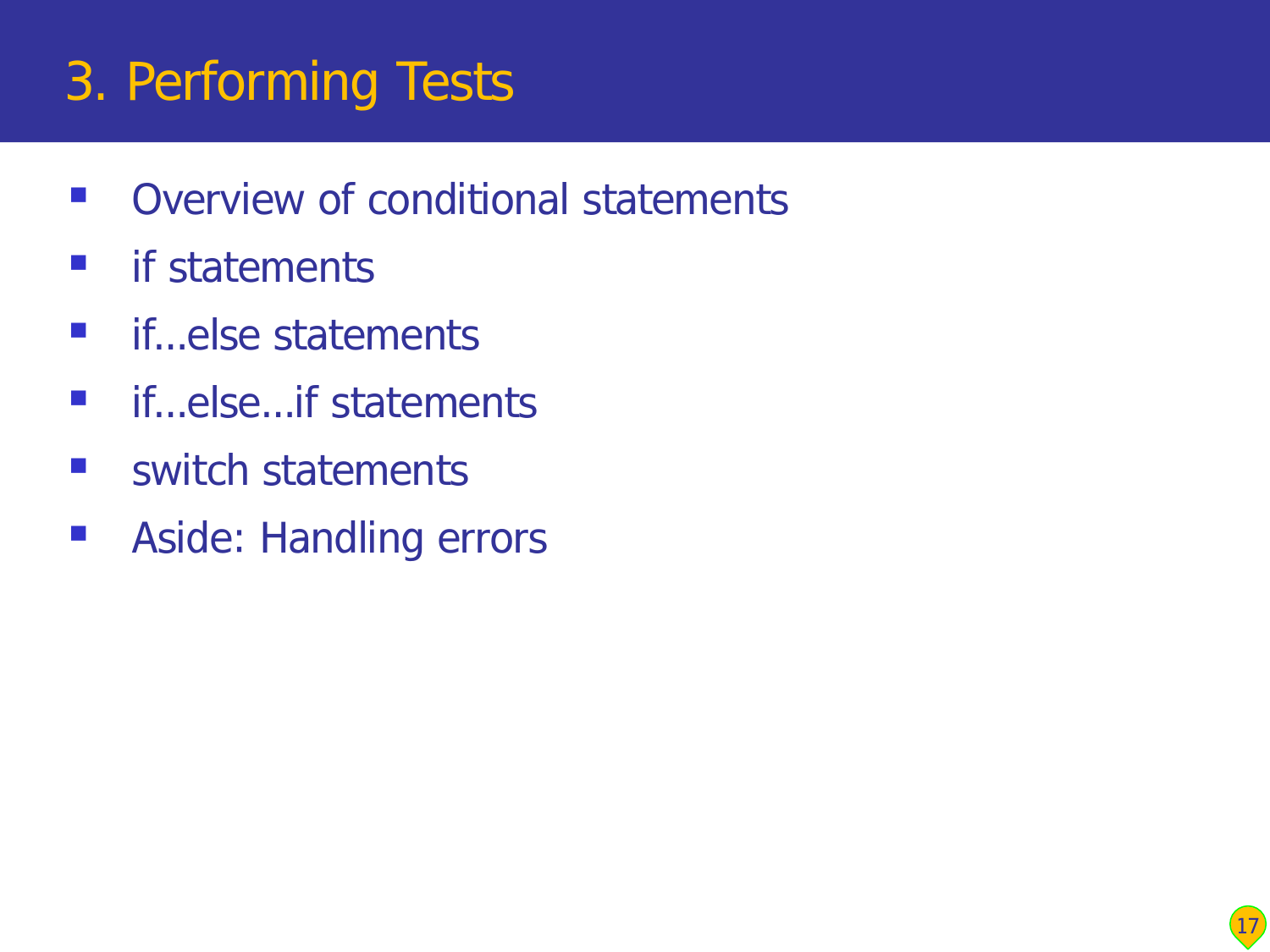

# 3. Performing Tests
Overview of conditional statements
if statements
if…else statements
if…else…if statements
switch statements
Aside: Handling errors
17